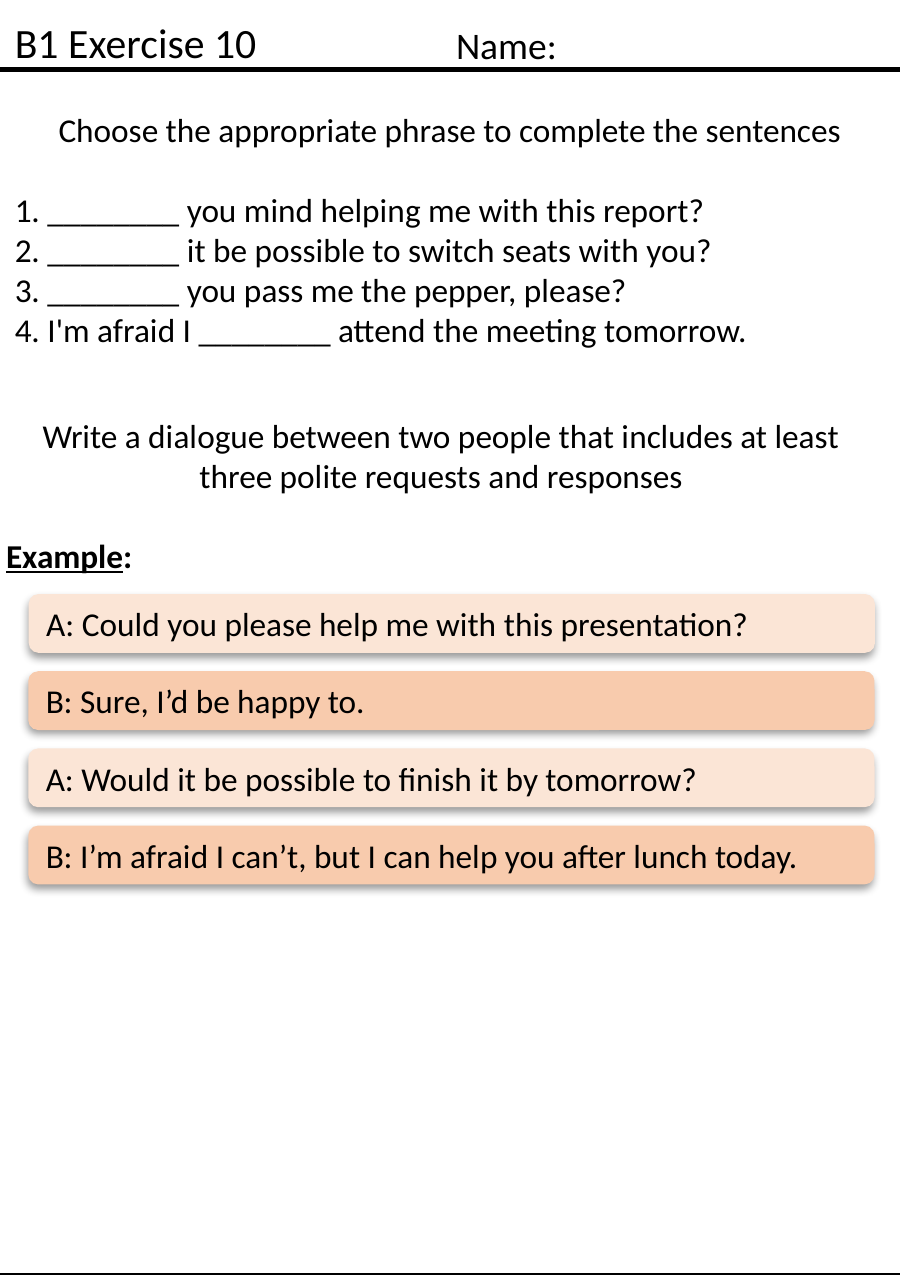

B1 Exercise 10
Name:
Choose the appropriate phrase to complete the sentences

1. ________ you mind helping me with this report?
2. ________ it be possible to switch seats with you?
3. ________ you pass me the pepper, please?
4. I'm afraid I ________ attend the meeting tomorrow.

Write a dialogue between two people that includes at least three polite requests and responses

Example:
A: Could you please help me with this presentation?
B: Sure, I’d be happy to.
A: Would it be possible to finish it by tomorrow?
B: I’m afraid I can’t, but I can help you after lunch today.